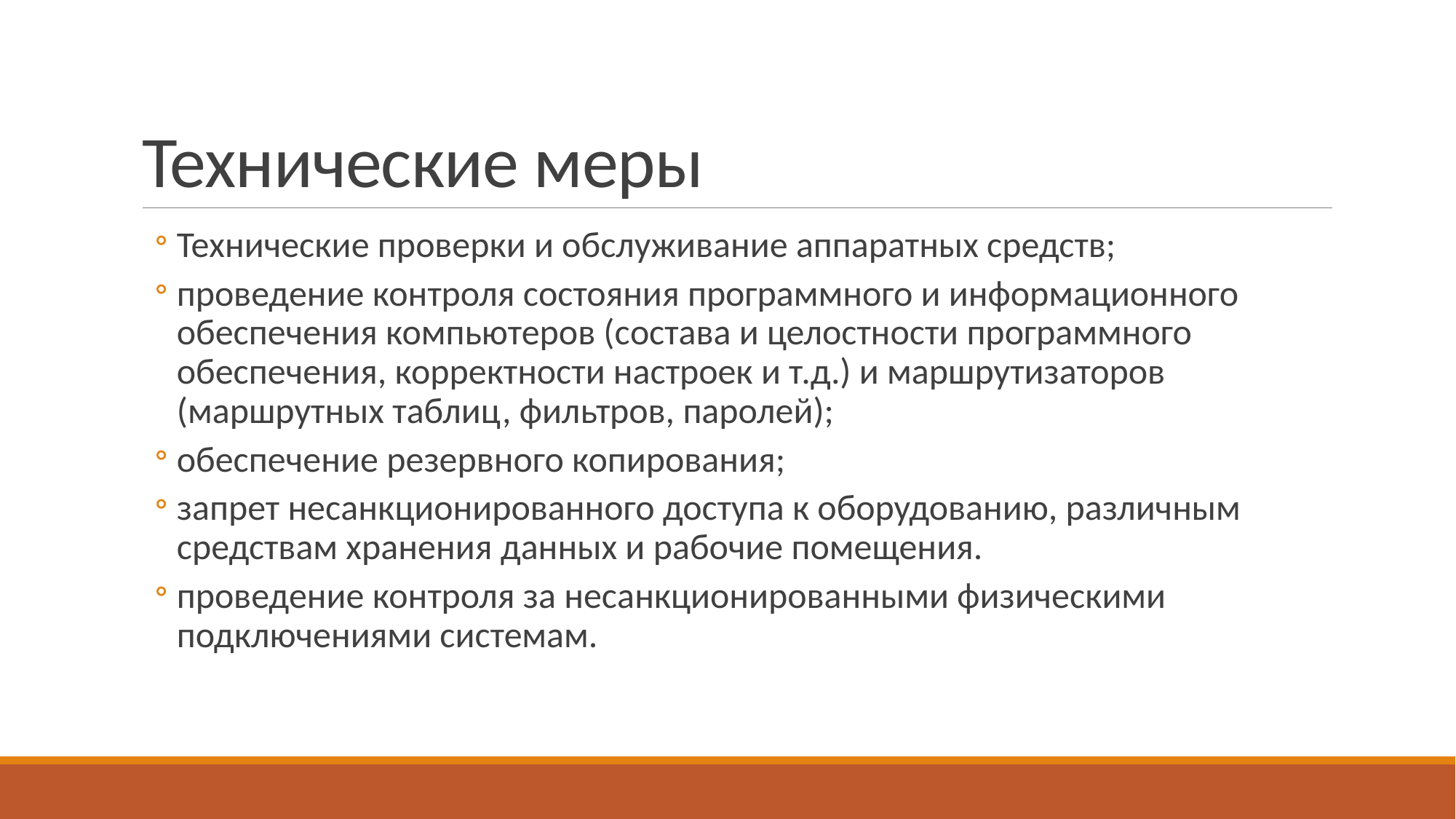

# Технические меры
Технические проверки и обслуживание аппаратных средств;
проведение контроля состояния программного и информационного обеспечения компьютеров (состава и целостности программного обеспечения, корректности настроек и т.д.) и маршрутизаторов (маршрутных таблиц, фильтров, паролей);
обеспечение резервного копирования;
запрет несанкционированного доступа к оборудованию, различным средствам хранения данных и рабочие помещения.
проведение контроля за несанкционированными физическими подключениями системам.